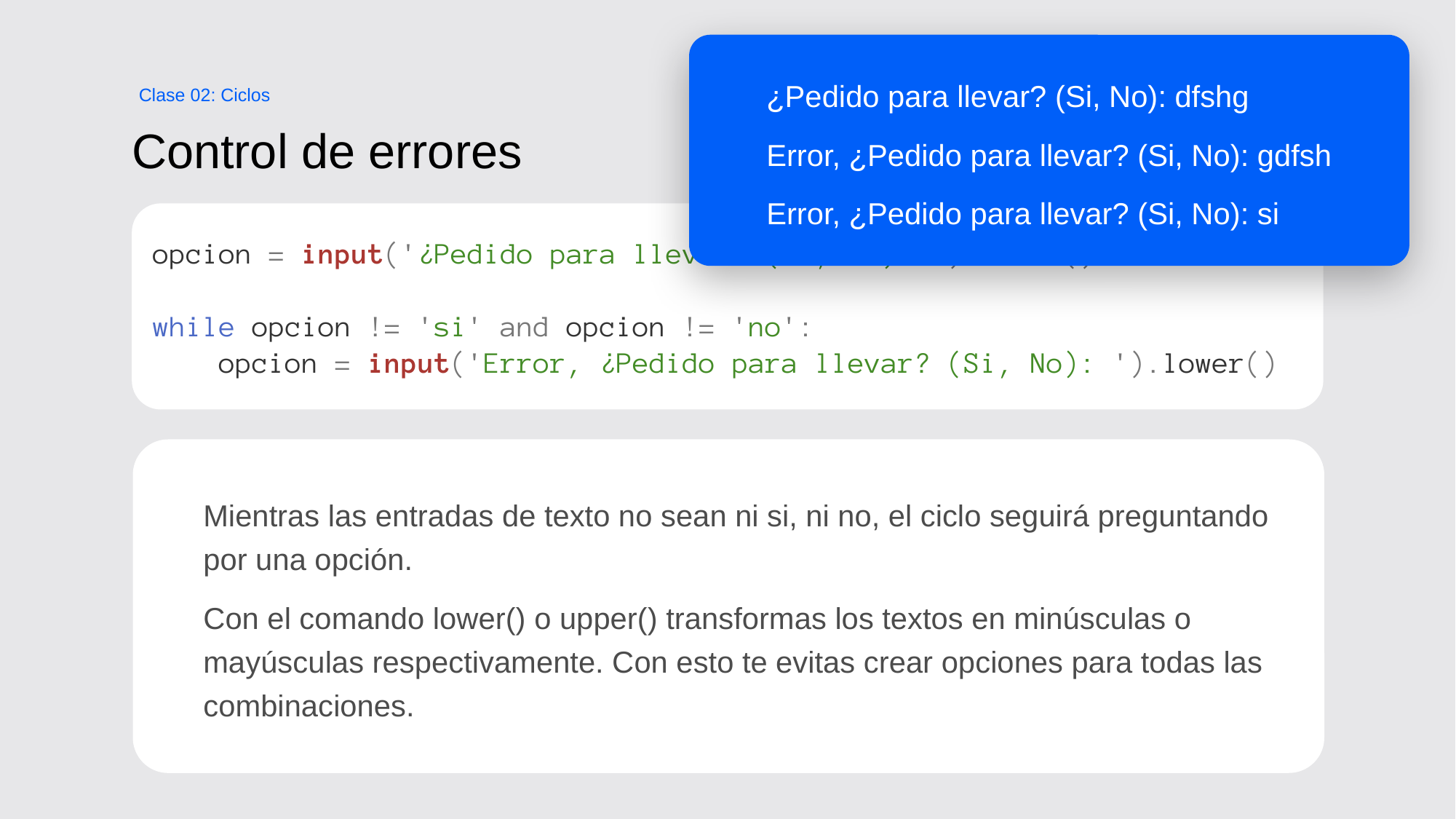

¿Pedido para llevar? (Si, No): dfshg
Error, ¿Pedido para llevar? (Si, No): gdfsh
Error, ¿Pedido para llevar? (Si, No): si
Clase 02: Ciclos
# Control de errores
opcion = input('¿Pedido para llevar? (Si, No): ').lower()
while opcion != 'si' and opcion != 'no':
    opcion = input('Error, ¿Pedido para llevar? (Si, No): ').lower()
Mientras las entradas de texto no sean ni si, ni no, el ciclo seguirá preguntando por una opción.
Con el comando lower() o upper() transformas los textos en minúsculas o mayúsculas respectivamente. Con esto te evitas crear opciones para todas las combinaciones.